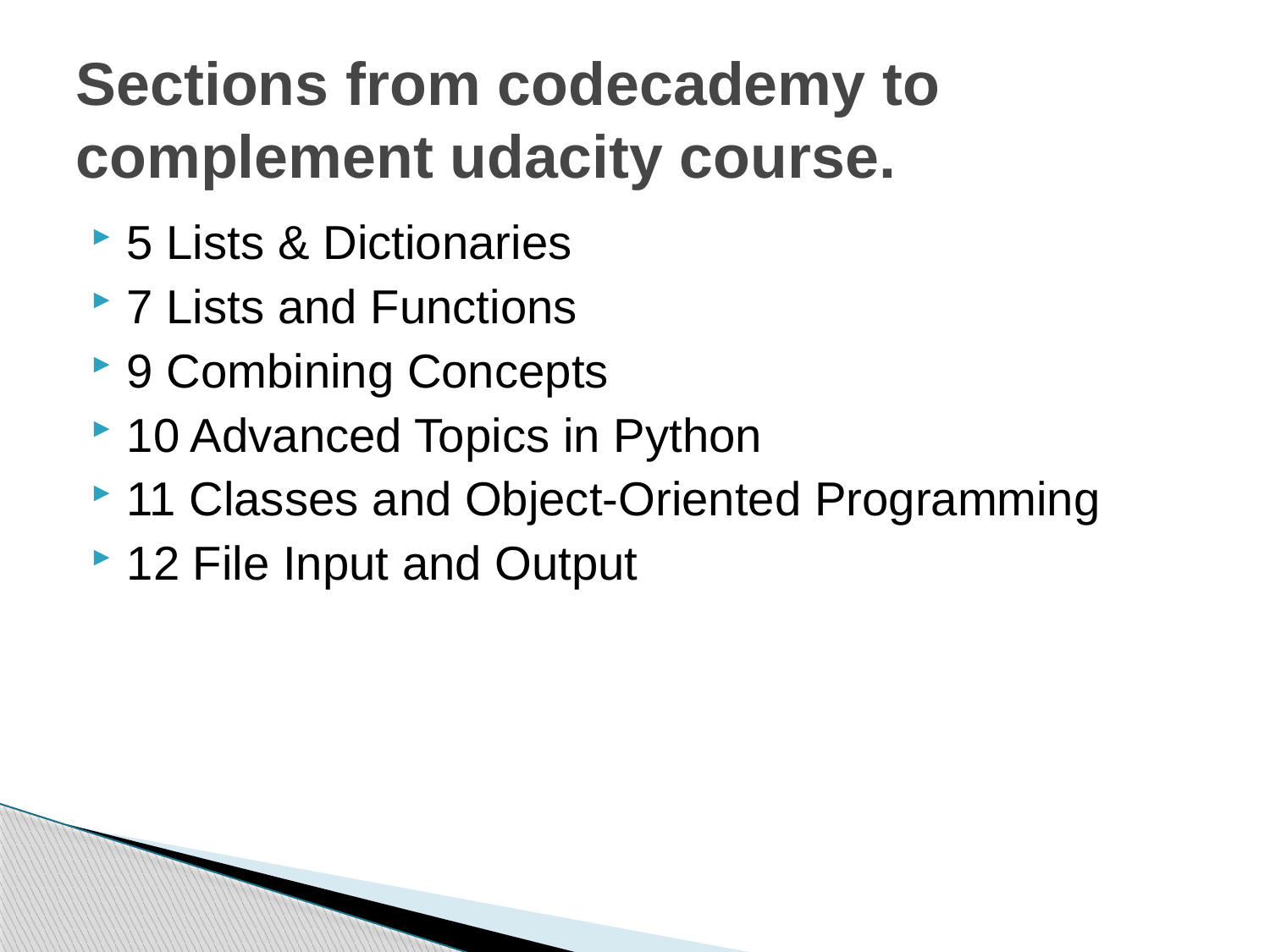

# Sections from codecademy to complement udacity course.
5 Lists & Dictionaries
7 Lists and Functions
9 Combining Concepts
10 Advanced Topics in Python
11 Classes and Object-Oriented Programming
12 File Input and Output